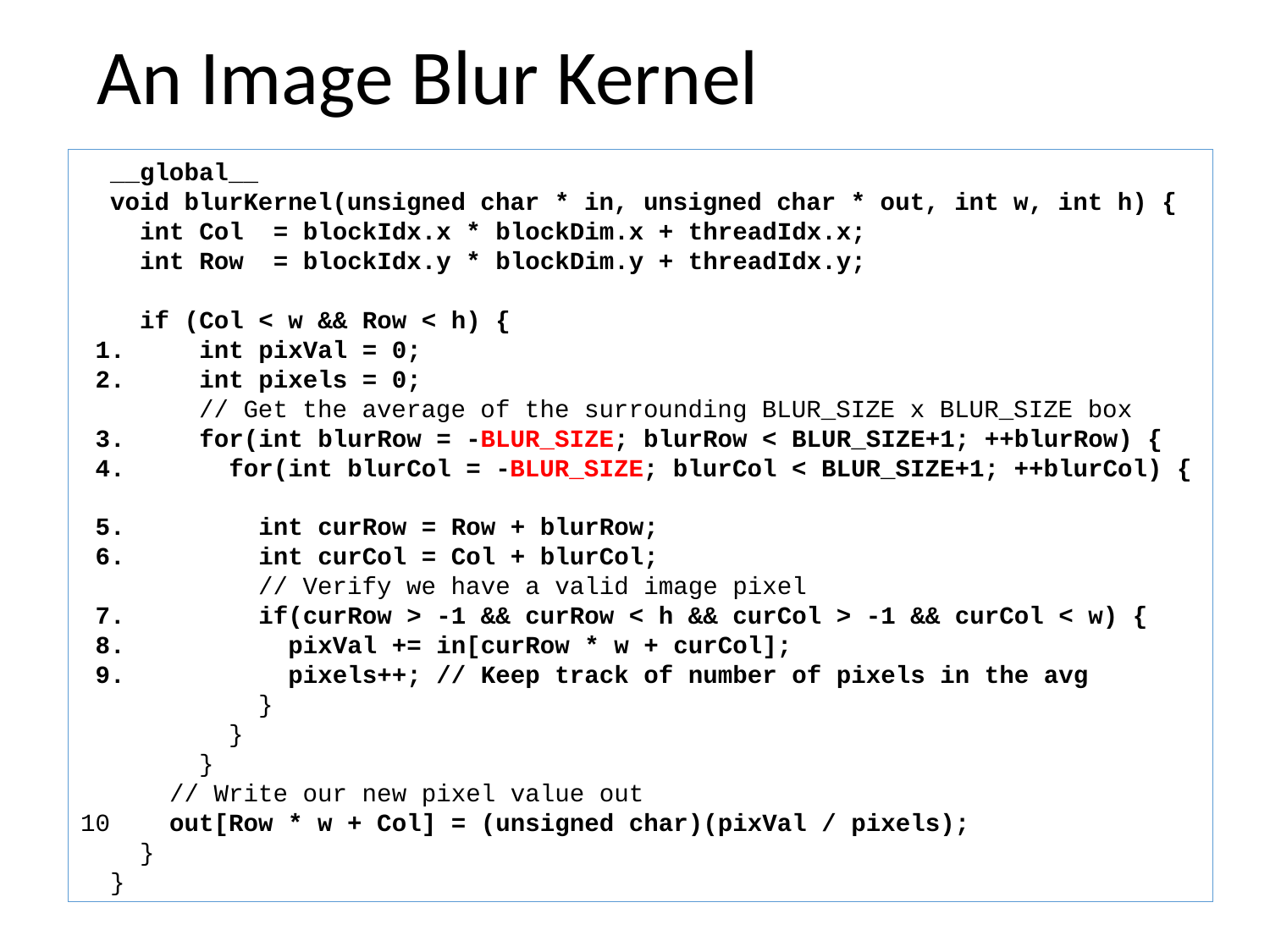

# An Image Blur Kernel
  __global__
  void blurKernel(unsigned char * in, unsigned char * out, int w, int h) {
    int Col  = blockIdx.x * blockDim.x + threadIdx.x;
    int Row  = blockIdx.y * blockDim.y + threadIdx.y;

    if (Col < w && Row < h) {
 1.     int pixVal = 0;
 2.     int pixels = 0;
        // Get the average of the surrounding BLUR_SIZE x BLUR_SIZE box
 3.     for(int blurRow = -BLUR_SIZE; blurRow < BLUR_SIZE+1; ++blurRow) {
 4.       for(int blurCol = -BLUR_SIZE; blurCol < BLUR_SIZE+1; ++blurCol) {

 5.         int curRow = Row + blurRow;
 6.         int curCol = Col + blurCol;
            // Verify we have a valid image pixel
 7.         if(curRow > -1 && curRow < h && curCol > -1 && curCol < w) {
 8.           pixVal += in[curRow * w + curCol];
 9.           pixels++; // Keep track of number of pixels in the avg
            }
          }
        }
      // Write our new pixel value out
10    out[Row * w + Col] = (unsigned char)(pixVal / pixels);
    }
  }